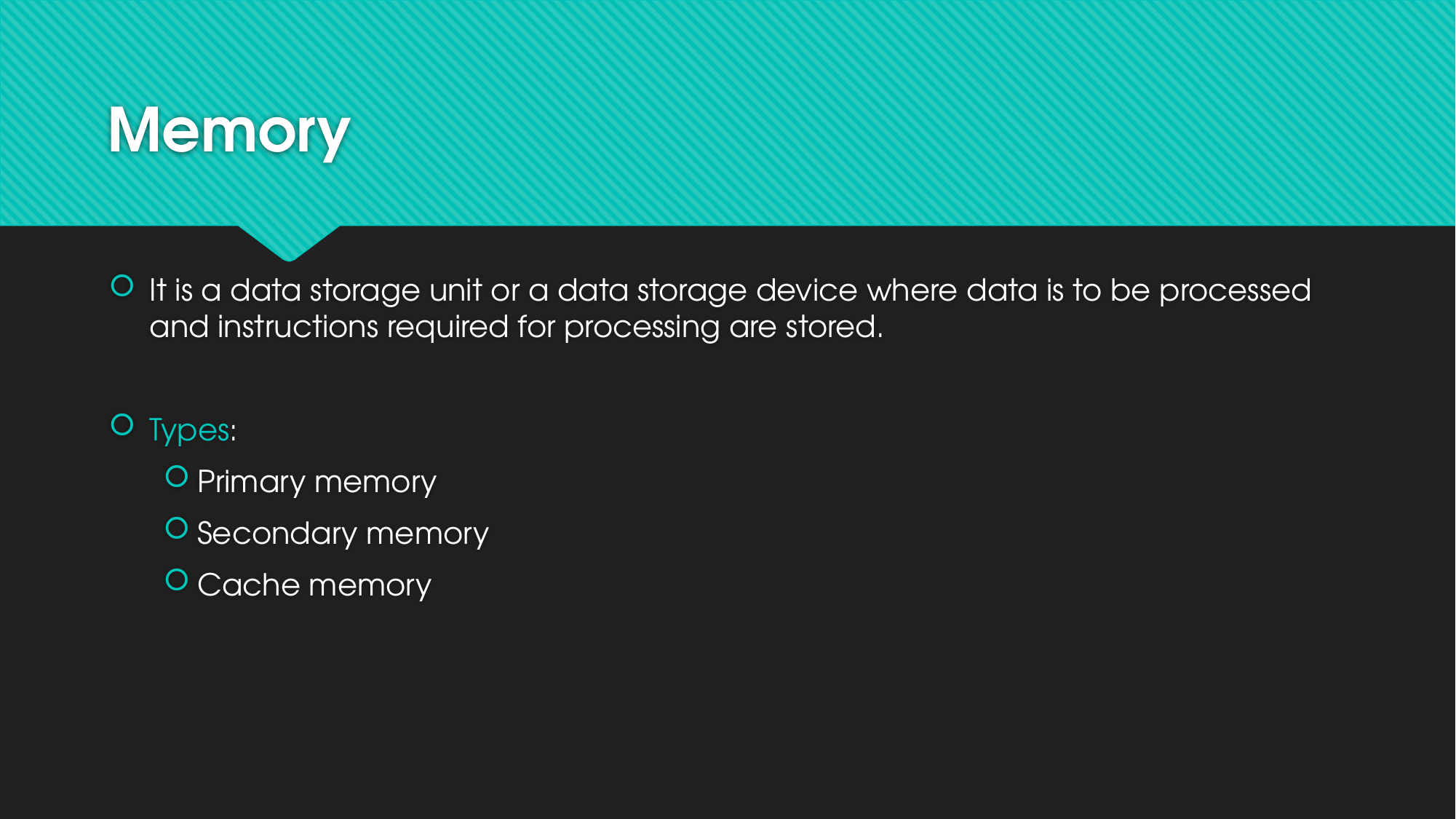

# Memory
It is a data storage unit or a data storage device where data is to be processed and instructions required for processing are stored.

Types:
Primary memory
Secondary memory
Cache memory